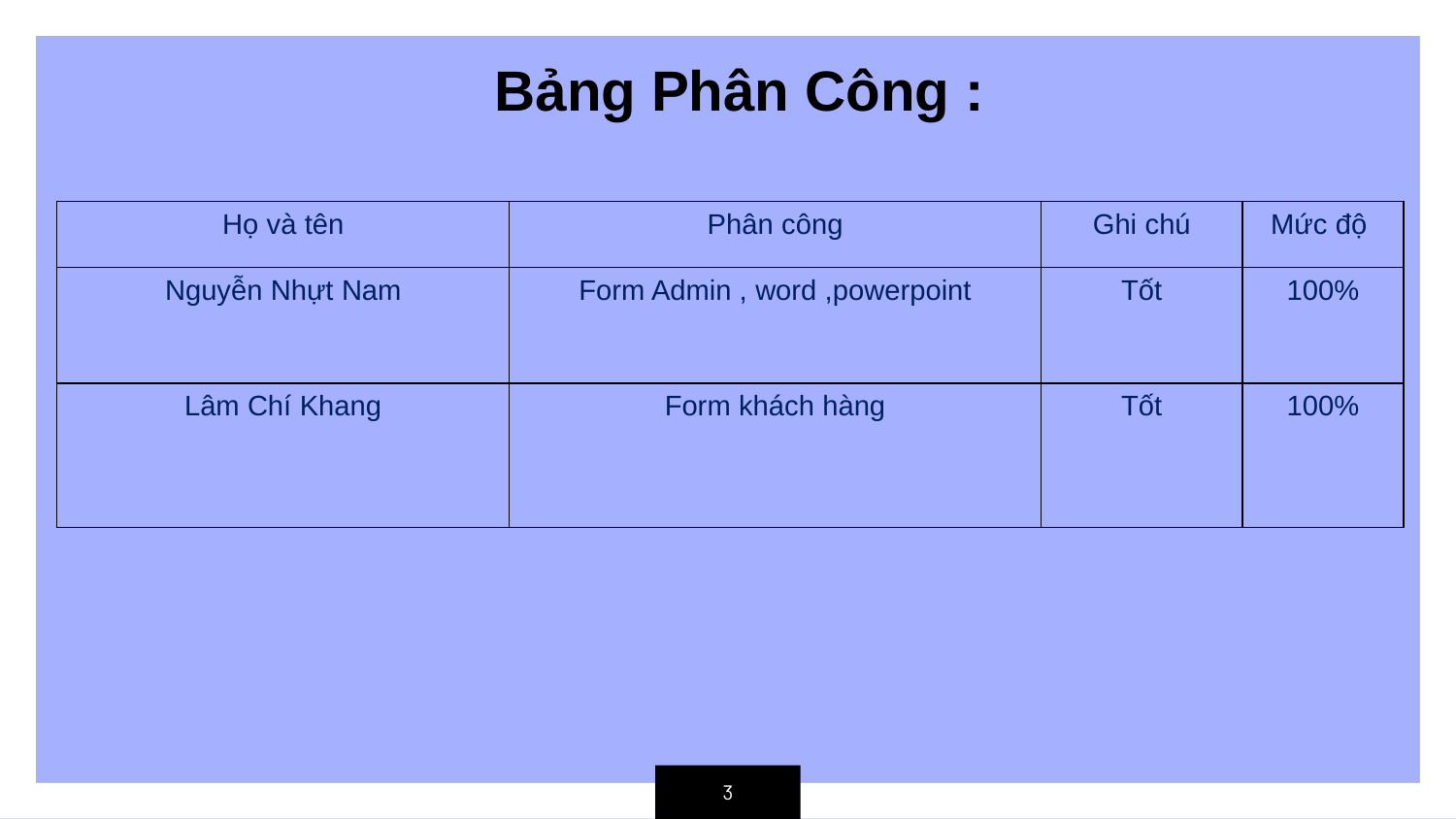

Bảng Phân Công :
| Họ và tên | Phân công | Ghi chú | Mức độ |
| --- | --- | --- | --- |
| Nguyễn Nhựt Nam | Form Admin , word ,powerpoint | Tốt | 100% |
| Lâm Chí Khang | Form khách hàng | Tốt | 100% |
3